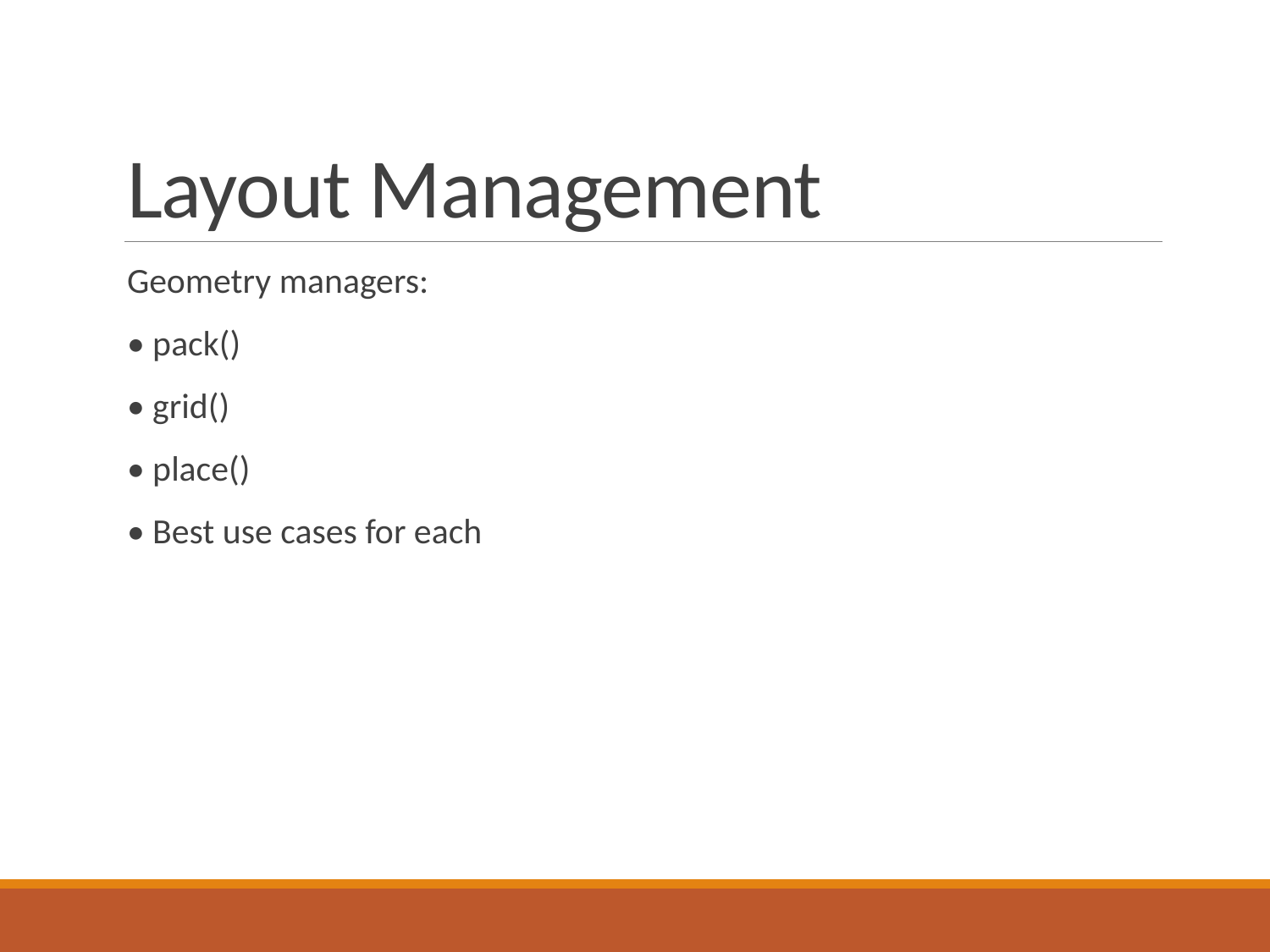

# Layout Management
Geometry managers:
• pack()
• grid()
• place()
• Best use cases for each